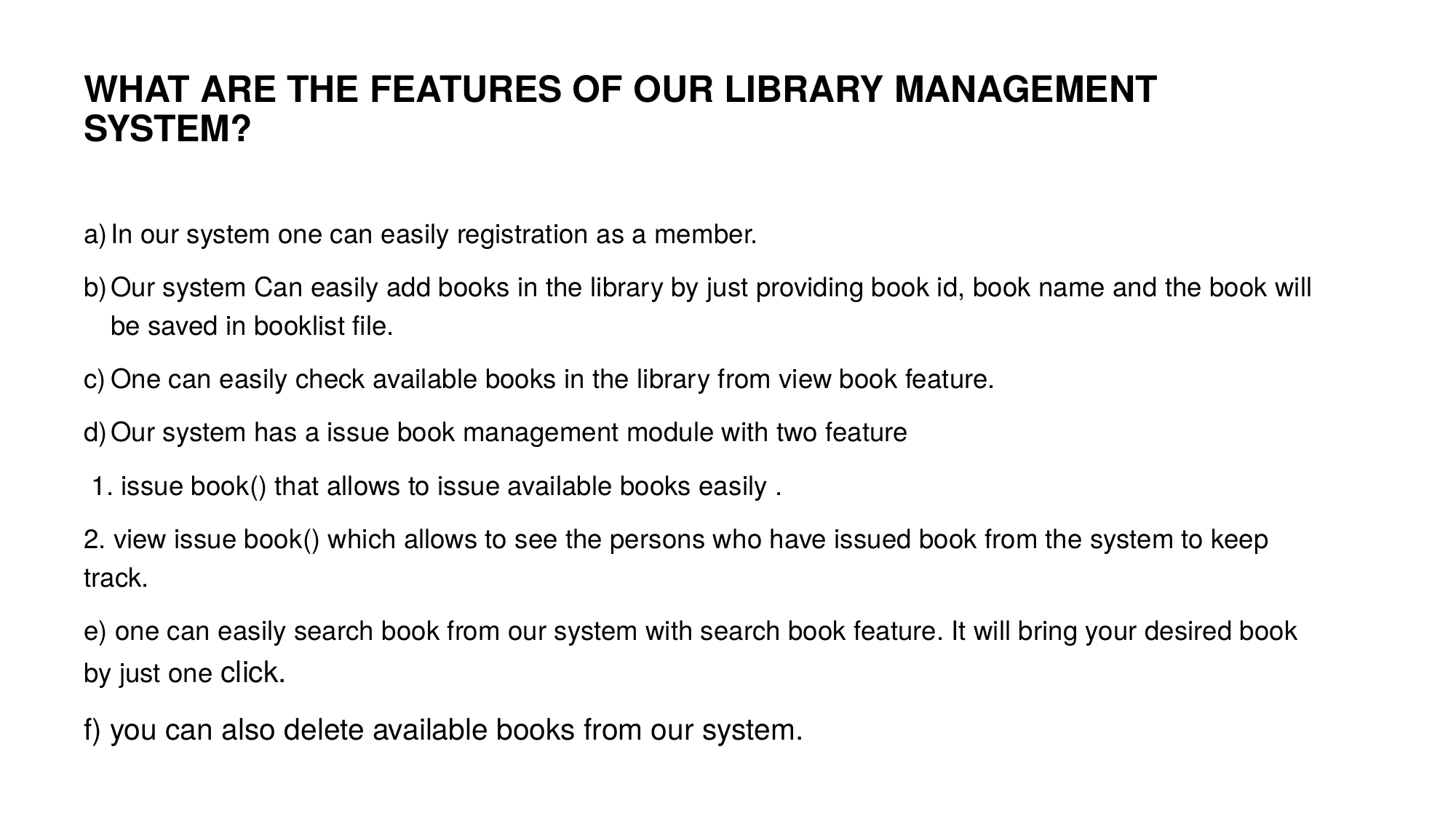

# WHAT ARE THE FEATURES OF OUR LIBRARY MANAGEMENT SYSTEM?
In our system one can easily registration as a member.
Our system Can easily add books in the library by just providing book id, book name and the book will be saved in booklist file.
One can easily check available books in the library from view book feature.
Our system has a issue book management module with two feature
 1. issue book() that allows to issue available books easily .
2. view issue book() which allows to see the persons who have issued book from the system to keep track.
e) one can easily search book from our system with search book feature. It will bring your desired book by just one click.
f) you can also delete available books from our system.